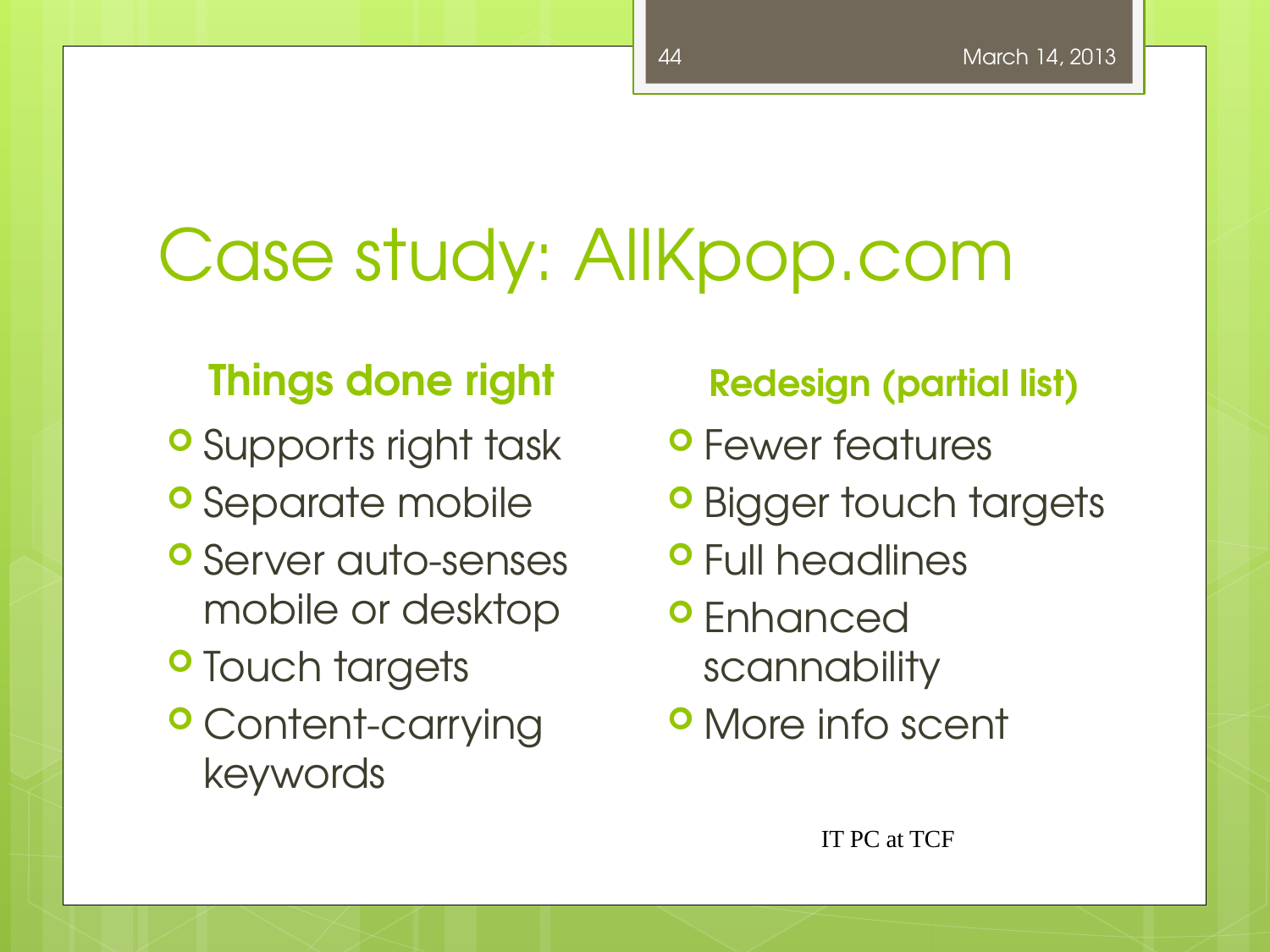

44
March 14, 2013
# Case study: AllKpop.com
Things done right
Redesign (partial list)
Supports right task
Separate mobile
Server auto-senses mobile or desktop
Touch targets
Content-carrying keywords

Fewer features
Bigger touch targets
Full headlines
Enhanced scannability
More info scent

IT PC at TCF